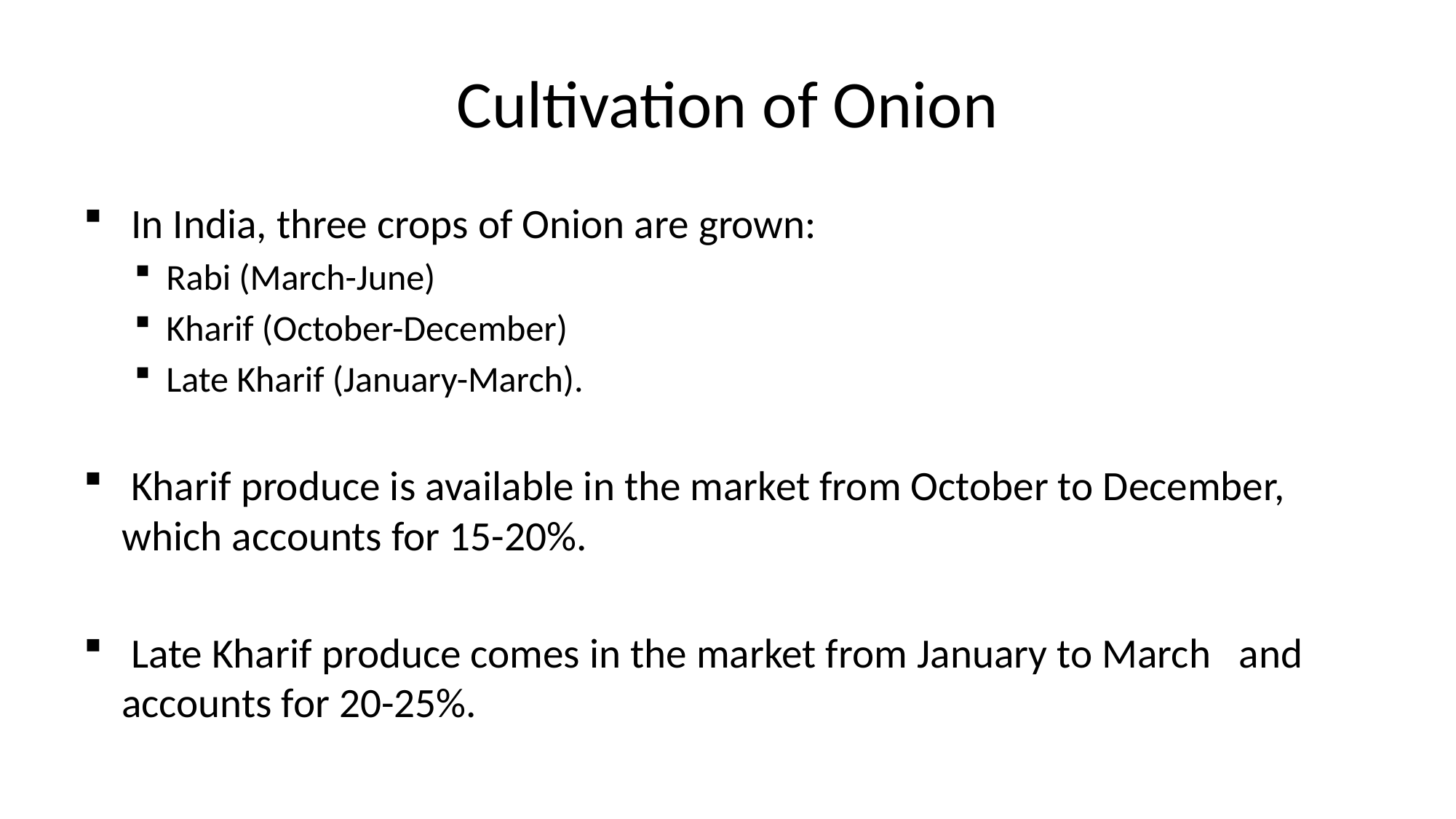

# Cultivation of Onion
 In India, three crops of Onion are grown:
Rabi (March-June)
Kharif (October-December)
Late Kharif (January-March).

 Kharif produce is available in the market from October to December, which accounts for 15-20%.

 Late Kharif produce comes in the market from January to March   and accounts for 20-25%.